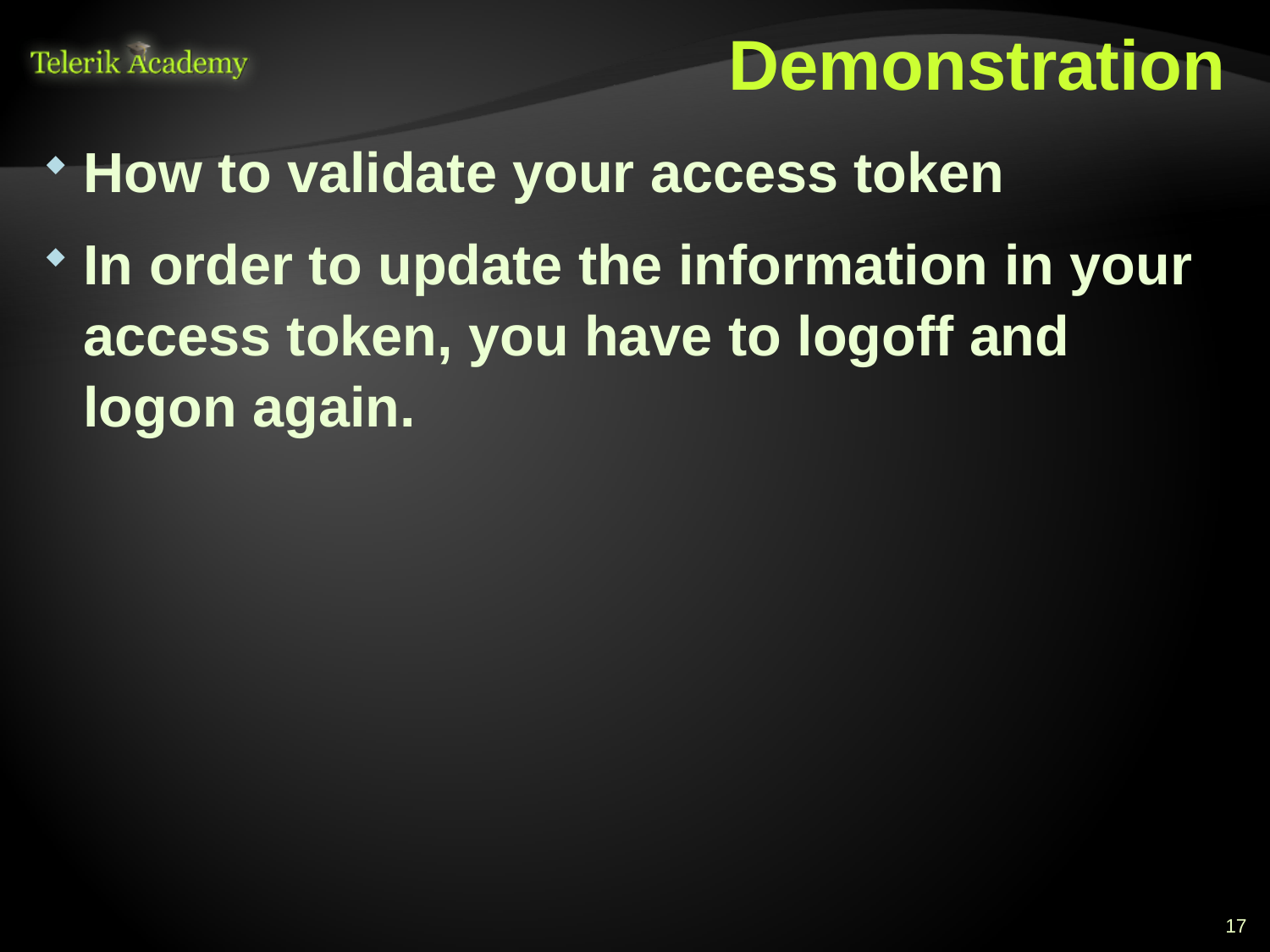

# Demonstration
How to validate your access token
In order to update the information in your access token, you have to logoff and logon again.
17